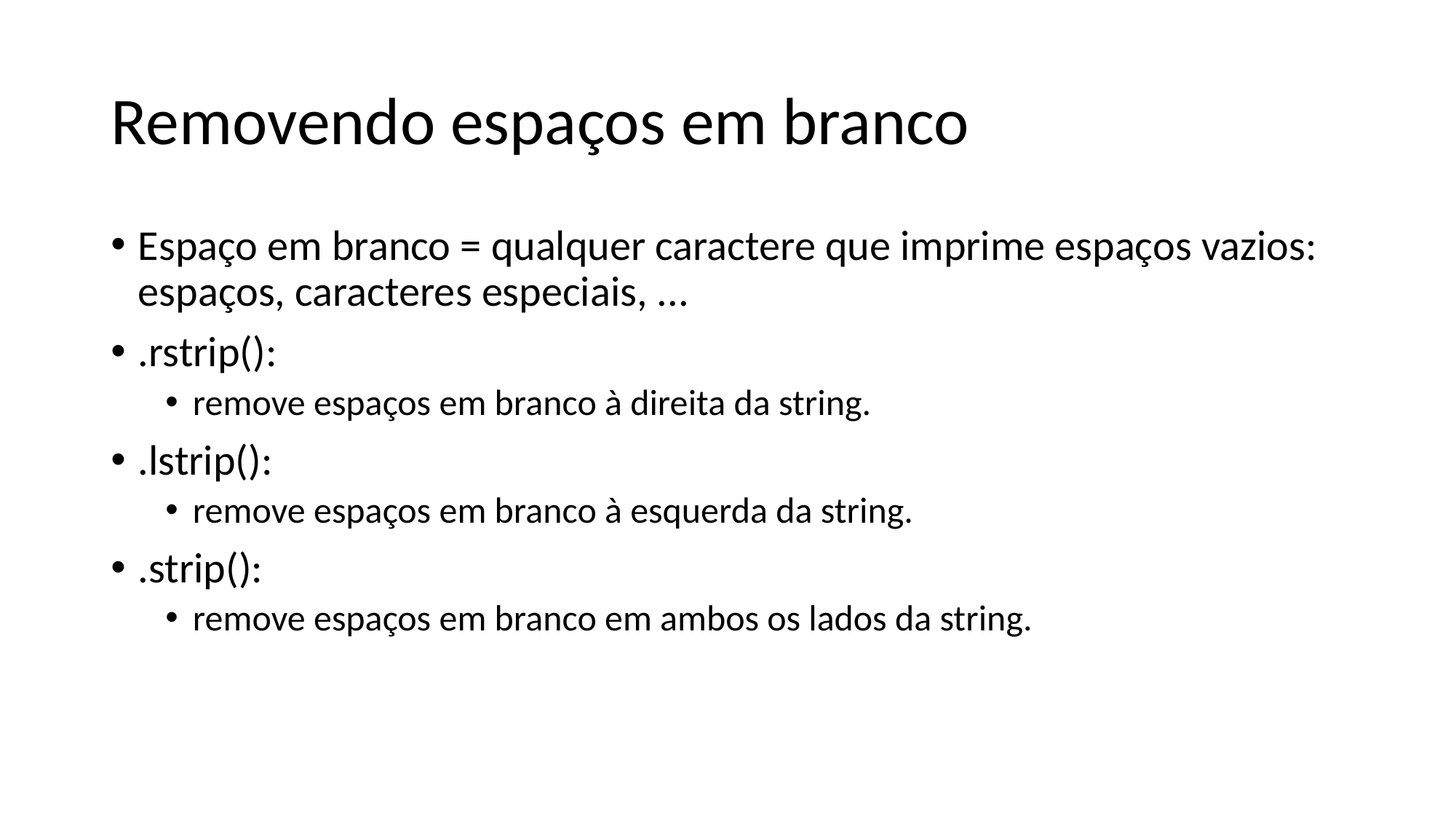

# Removendo espaços em branco
Espaço em branco = qualquer caractere que imprime espaços vazios: espaços, caracteres especiais, ...
.rstrip():
remove espaços em branco à direita da string.
.lstrip():
remove espaços em branco à esquerda da string.
.strip():
remove espaços em branco em ambos os lados da string.